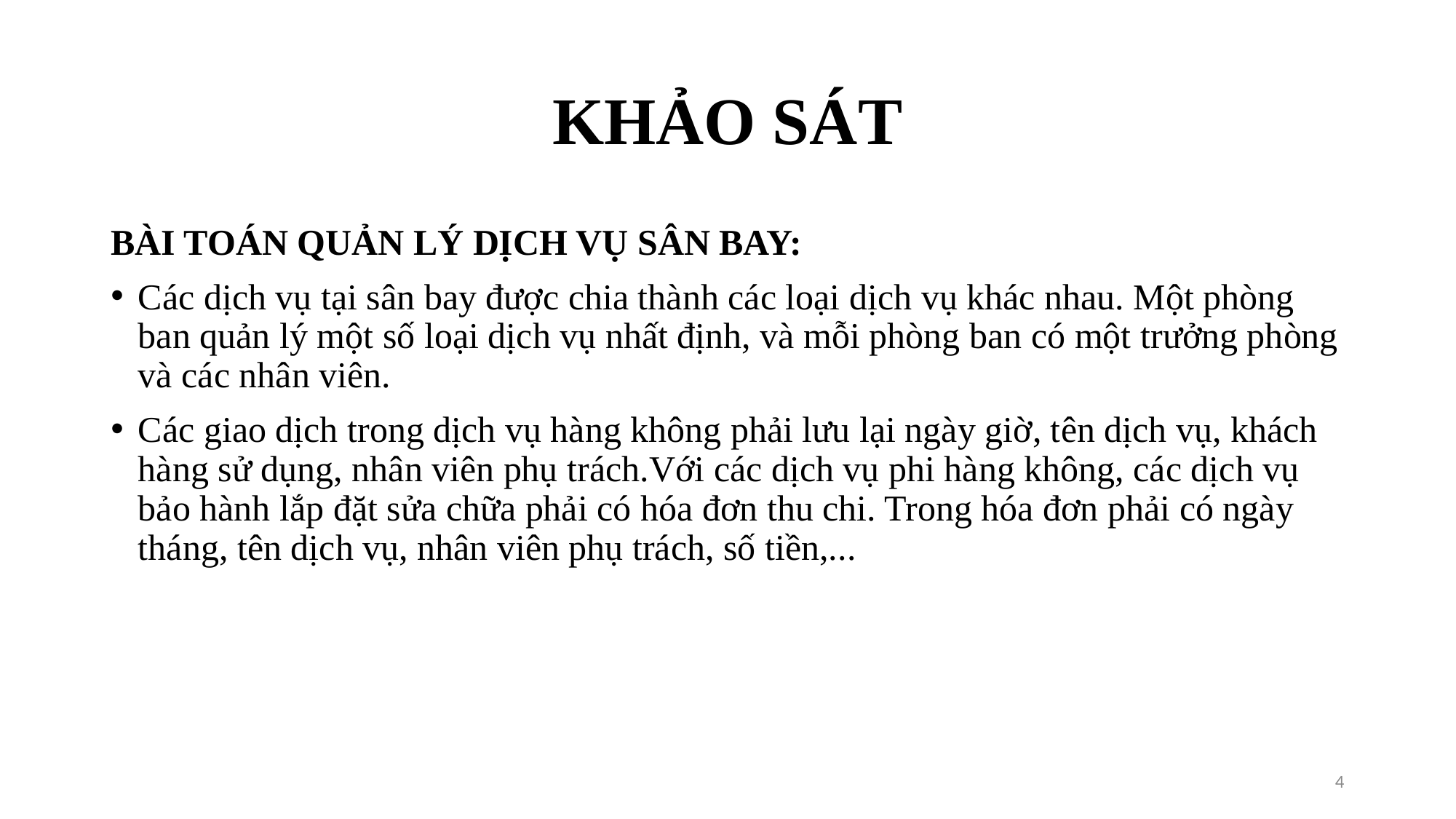

# KHẢO SÁT
Bài toán quản lý dịch vụ sân bay:
Các dịch vụ tại sân bay được chia thành các loại dịch vụ khác nhau. Một phòng ban quản lý một số loại dịch vụ nhất định, và mỗi phòng ban có một trưởng phòng và các nhân viên.
Các giao dịch trong dịch vụ hàng không phải lưu lại ngày giờ, tên dịch vụ, khách hàng sử dụng, nhân viên phụ trách.Với các dịch vụ phi hàng không, các dịch vụ bảo hành lắp đặt sửa chữa phải có hóa đơn thu chi. Trong hóa đơn phải có ngày tháng, tên dịch vụ, nhân viên phụ trách, số tiền,...
4